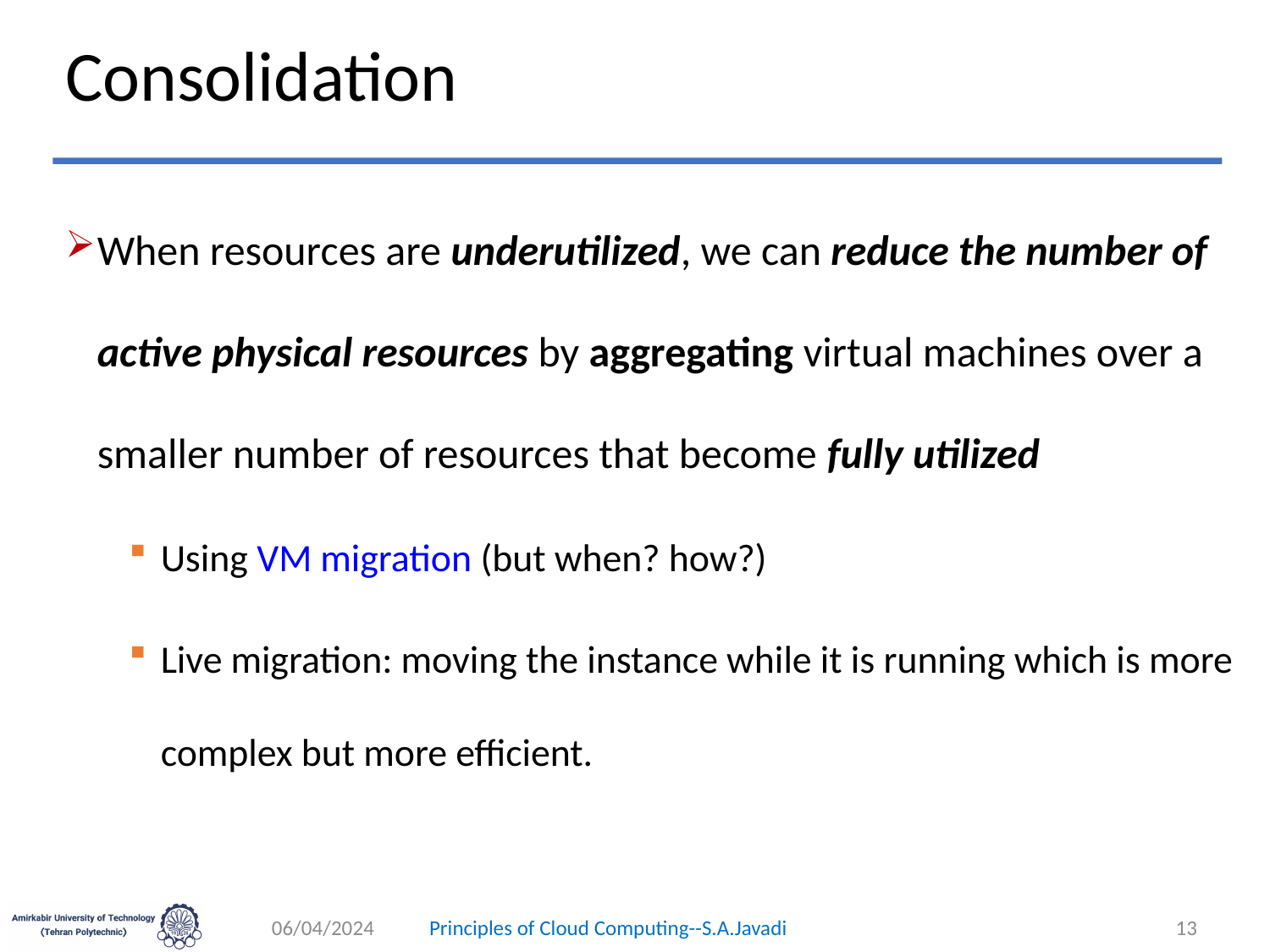

# Consolidation
When resources are underutilized, we can reduce the number of active physical resources by aggregating virtual machines over a smaller number of resources that become fully utilized
Using VM migration (but when? how?)
Live migration: moving the instance while it is running which is more complex but more efficient.
06/04/2024
Principles of Cloud Computing--S.A.Javadi
13